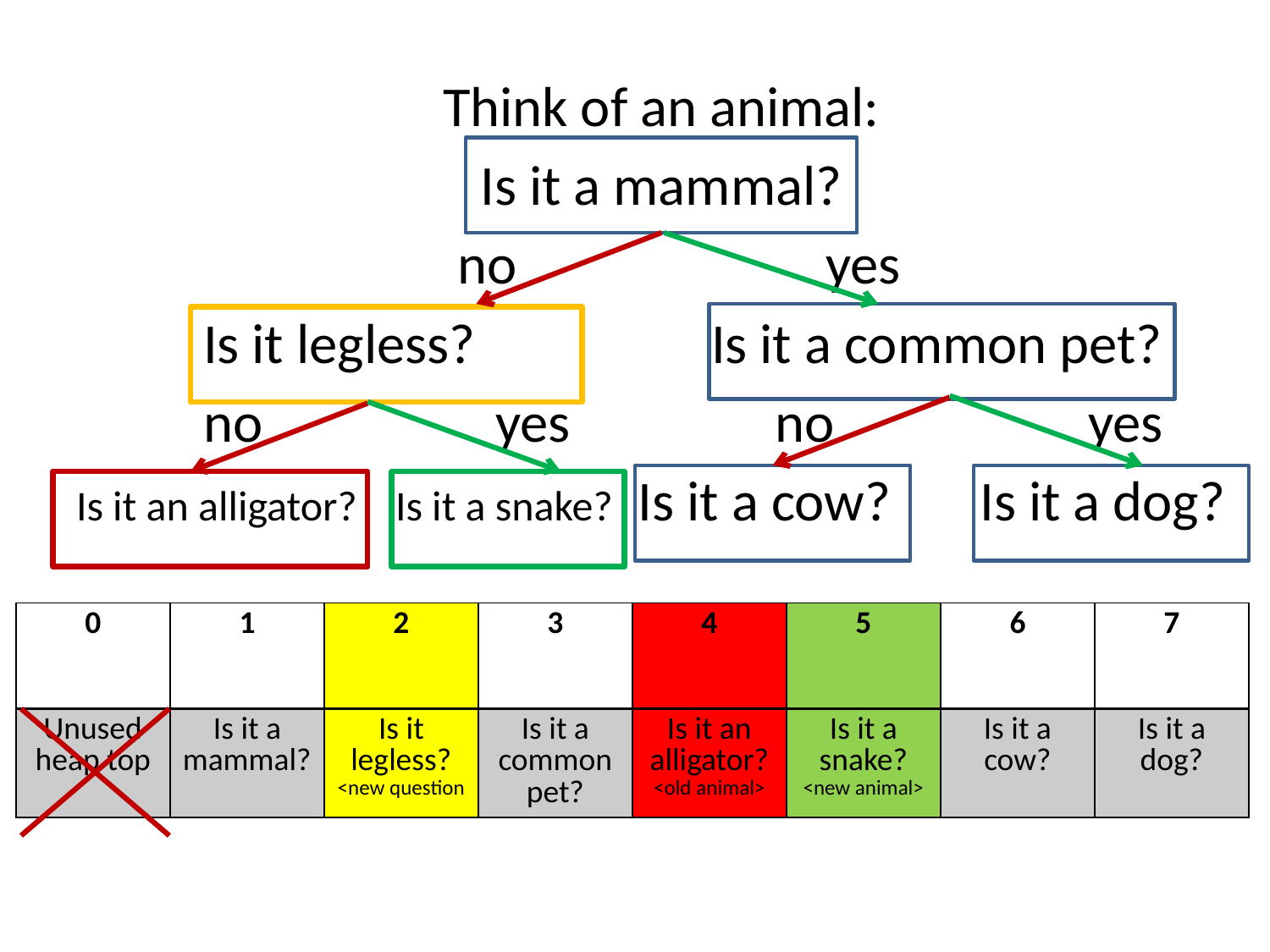

Think of an animal:
Is it a mammal?
                              no		         yes
	Is it legless?		Is it a common pet?
	no		   yes		     no                    yes
Is it an alligator?   Is it a snake?  Is it a cow?       Is it a dog?

| 0 | 1 | 2 | 3 | 4 | 5 | 6 | 7 |
| --- | --- | --- | --- | --- | --- | --- | --- |
| Unused heap top | Is it a mammal? | Is it legless? <new question | Is it a common pet? | Is it an alligator? <old animal> | Is it a snake? <new animal> | Is it a cow? | Is it a dog? |